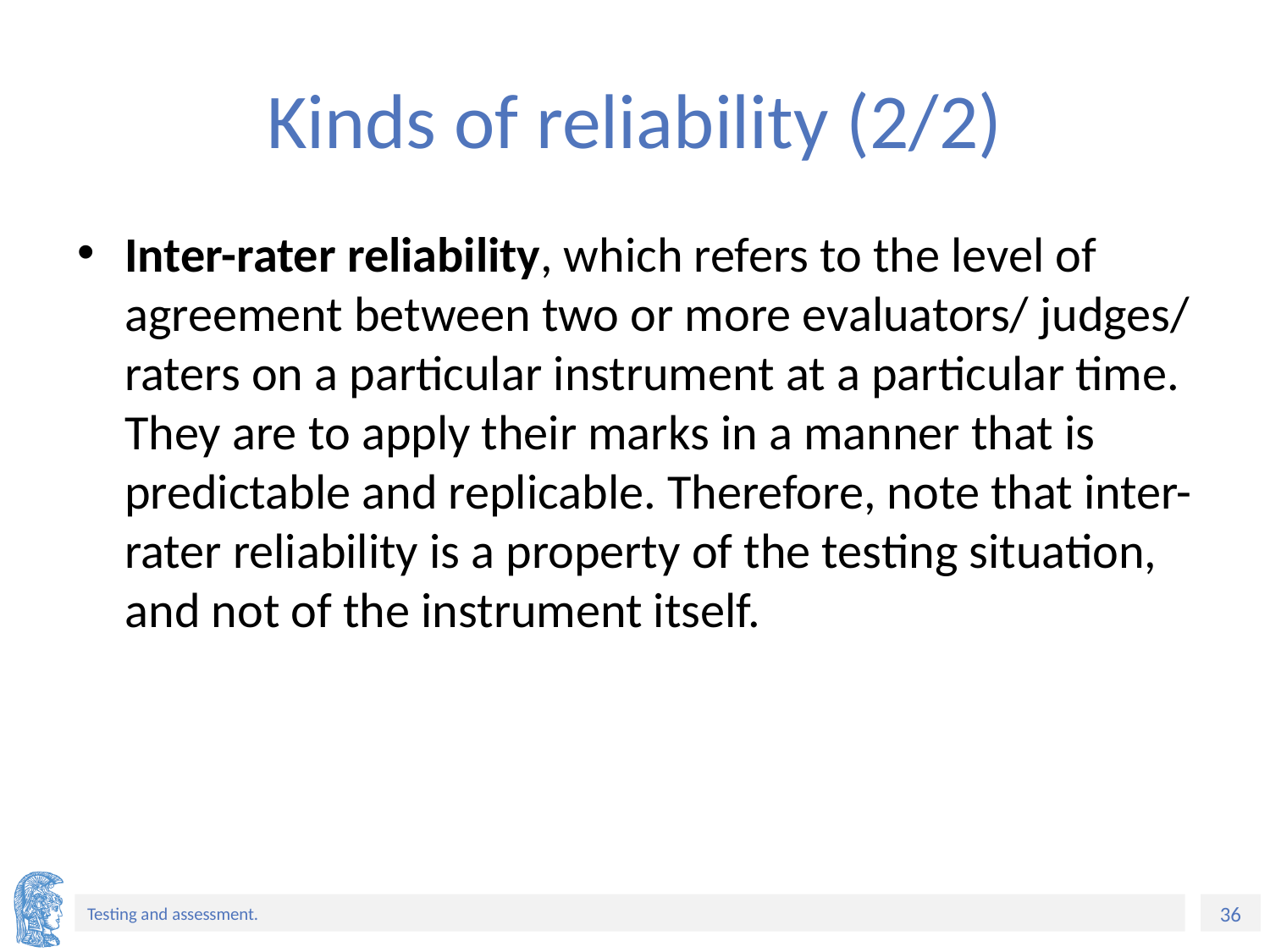

# Kinds of reliability (2/2)
Inter-rater reliability, which refers to the level of agreement between two or more evaluators/ judges/ raters on a particular instrument at a particular time. They are to apply their marks in a manner that is predictable and replicable. Therefore, note that inter-rater reliability is a property of the testing situation, and not of the instrument itself.